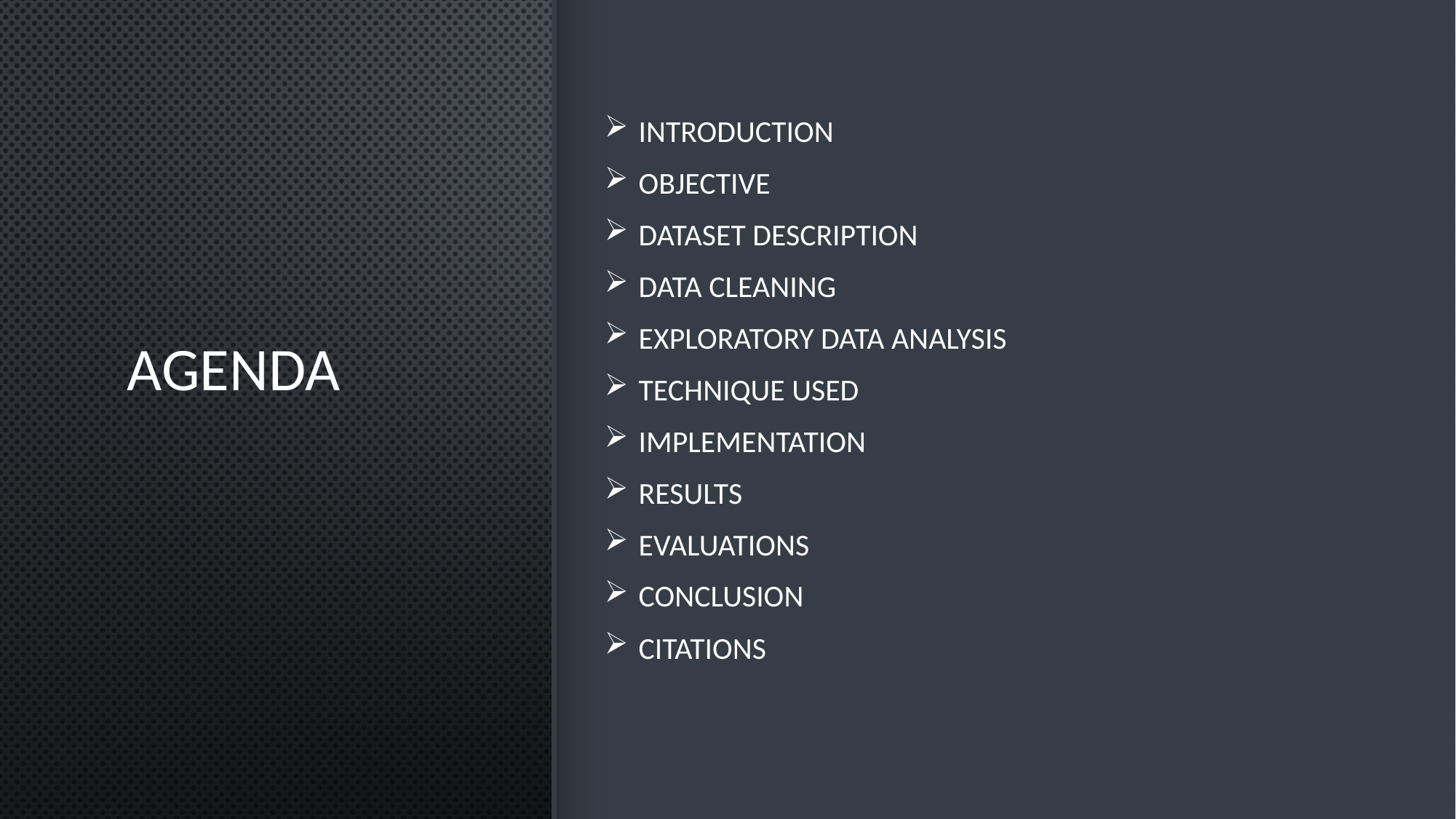

# AGENDA
INTRODUCTION
OBJECTIVE
DATASET DESCRIPTION
DATA CLEANING
EXPLORATORY DATA ANALYSIS
TECHNIQUE USED
IMPLEMENTATION
RESULTS
EVALUATIONS
CONCLUSION
CITATIONS